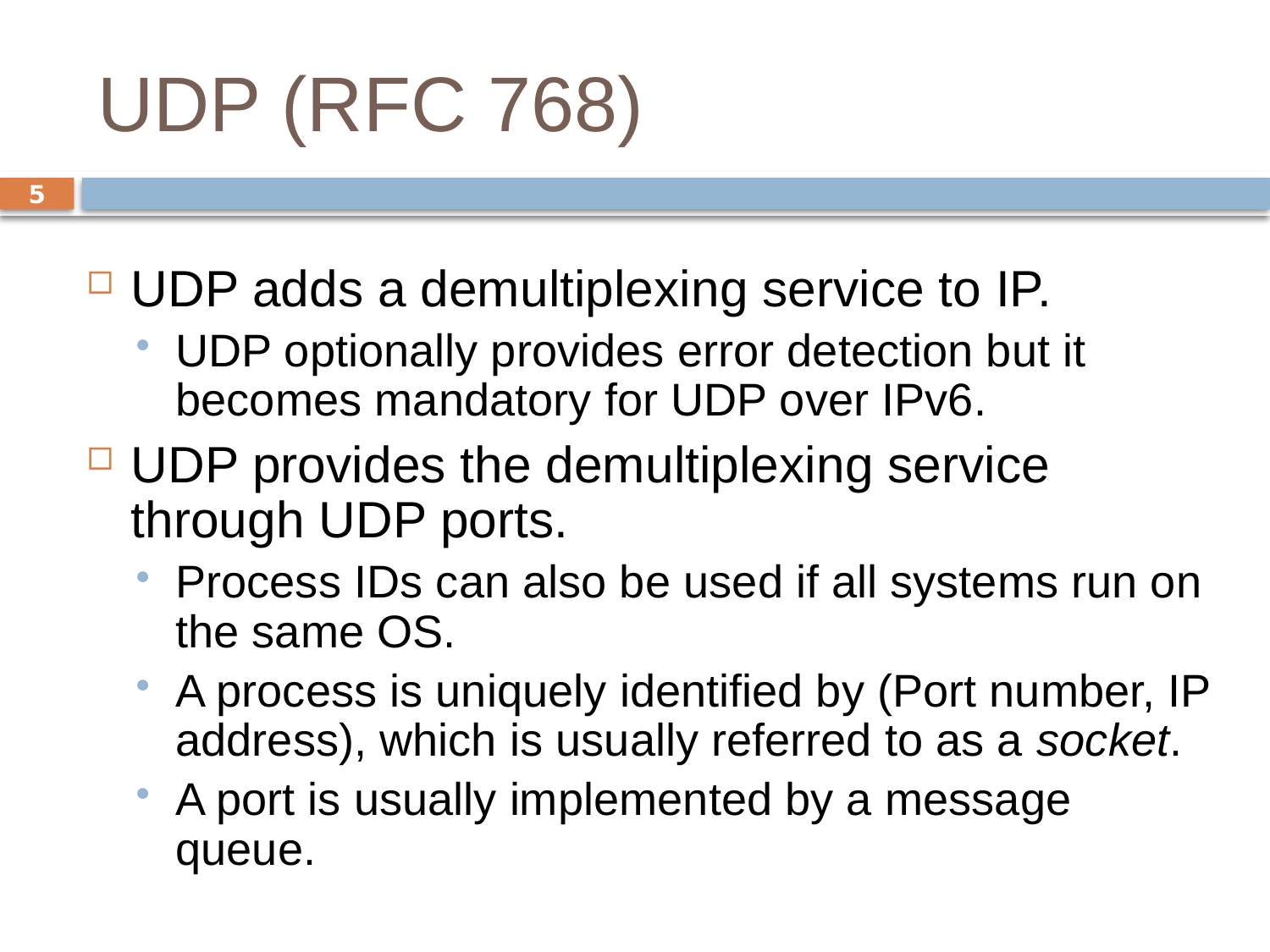

# UDP (RFC 768)
5
UDP adds a demultiplexing service to IP.
UDP optionally provides error detection but it becomes mandatory for UDP over IPv6.
UDP provides the demultiplexing service through UDP ports.
Process IDs can also be used if all systems run on the same OS.
A process is uniquely identified by (Port number, IP address), which is usually referred to as a socket.
A port is usually implemented by a message queue.